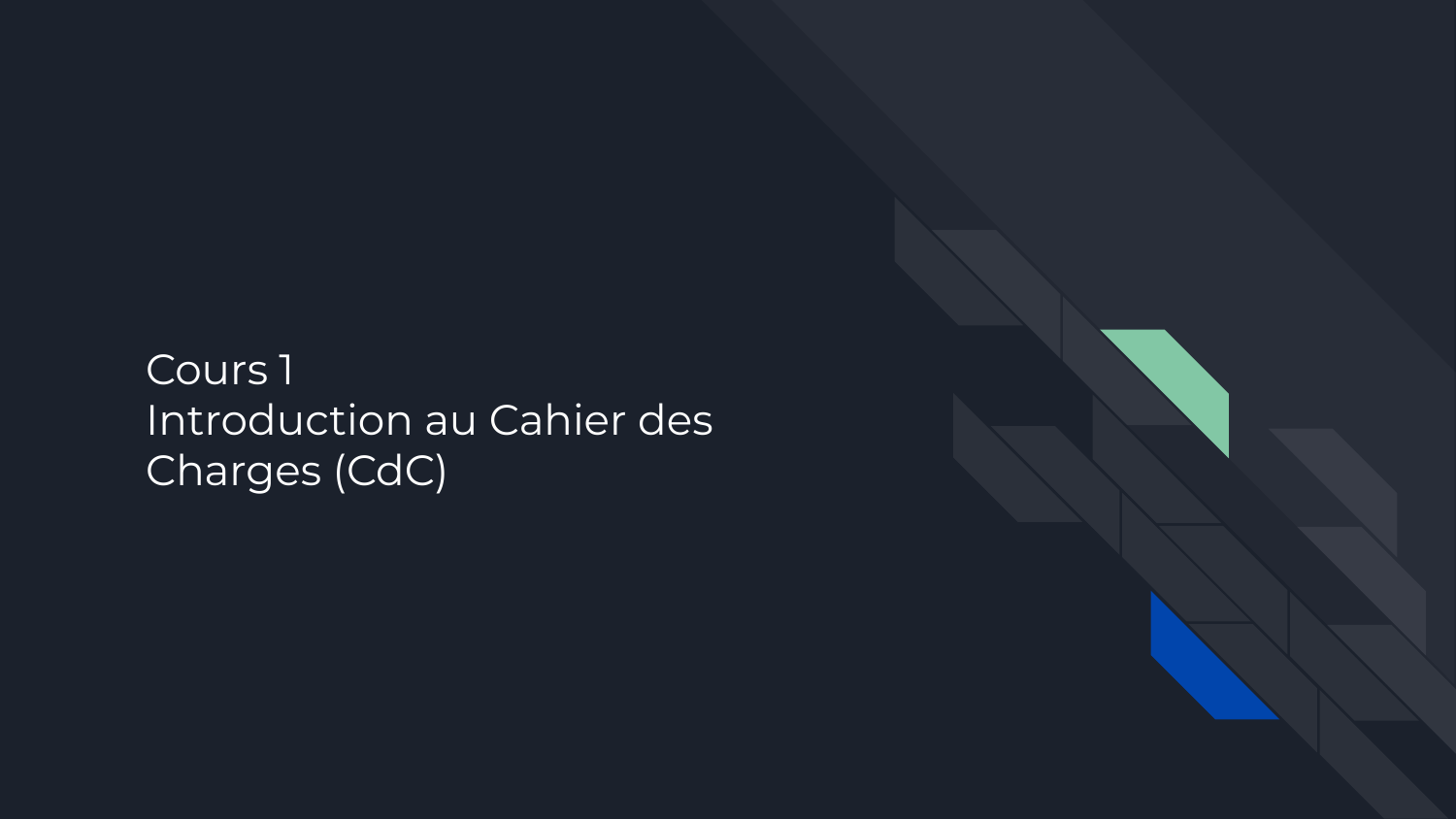

# Cours 1
Introduction au Cahier des Charges (CdC)